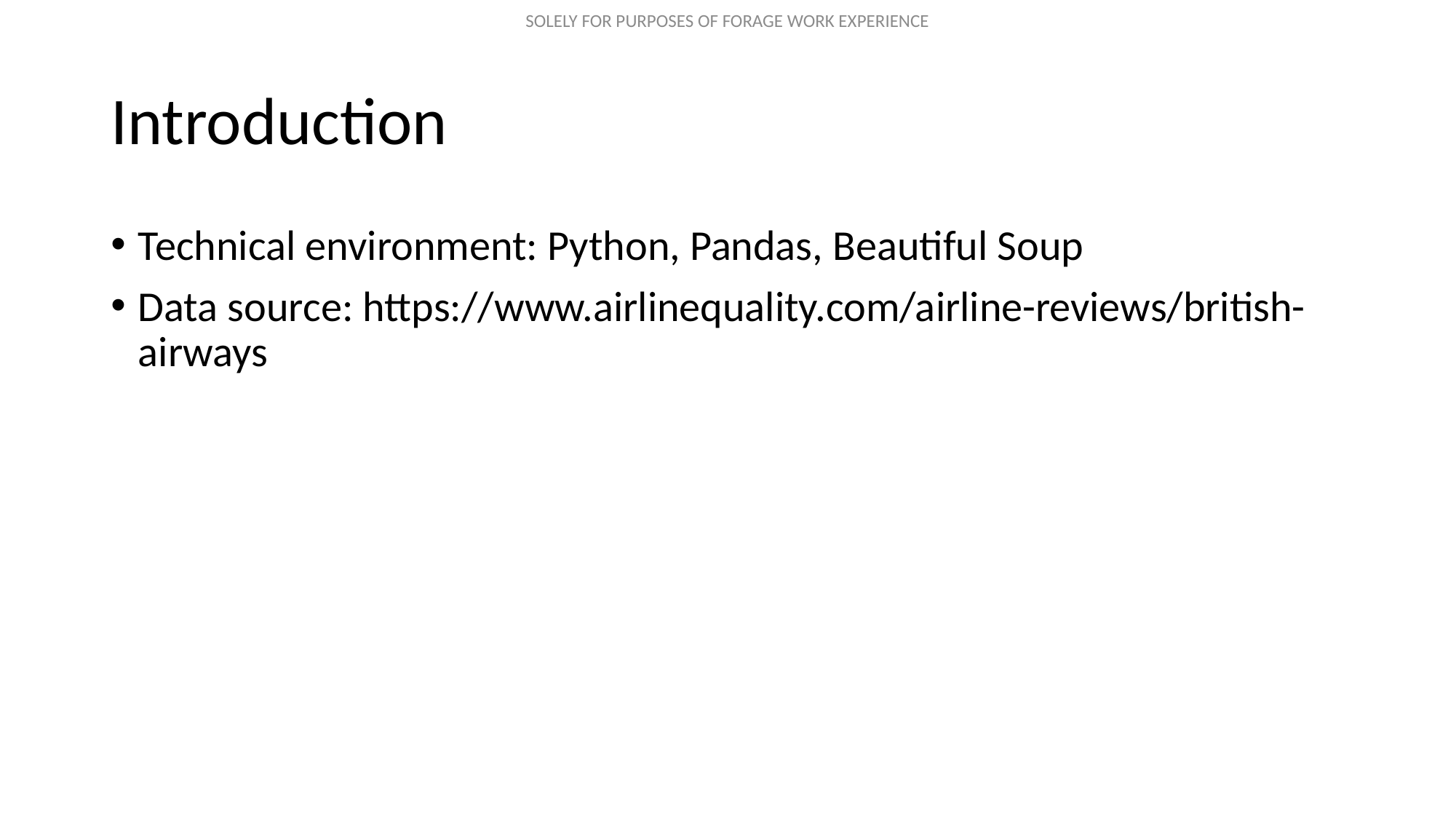

# Introduction
Technical environment: Python, Pandas, Beautiful Soup
Data source: https://www.airlinequality.com/airline-reviews/british-airways